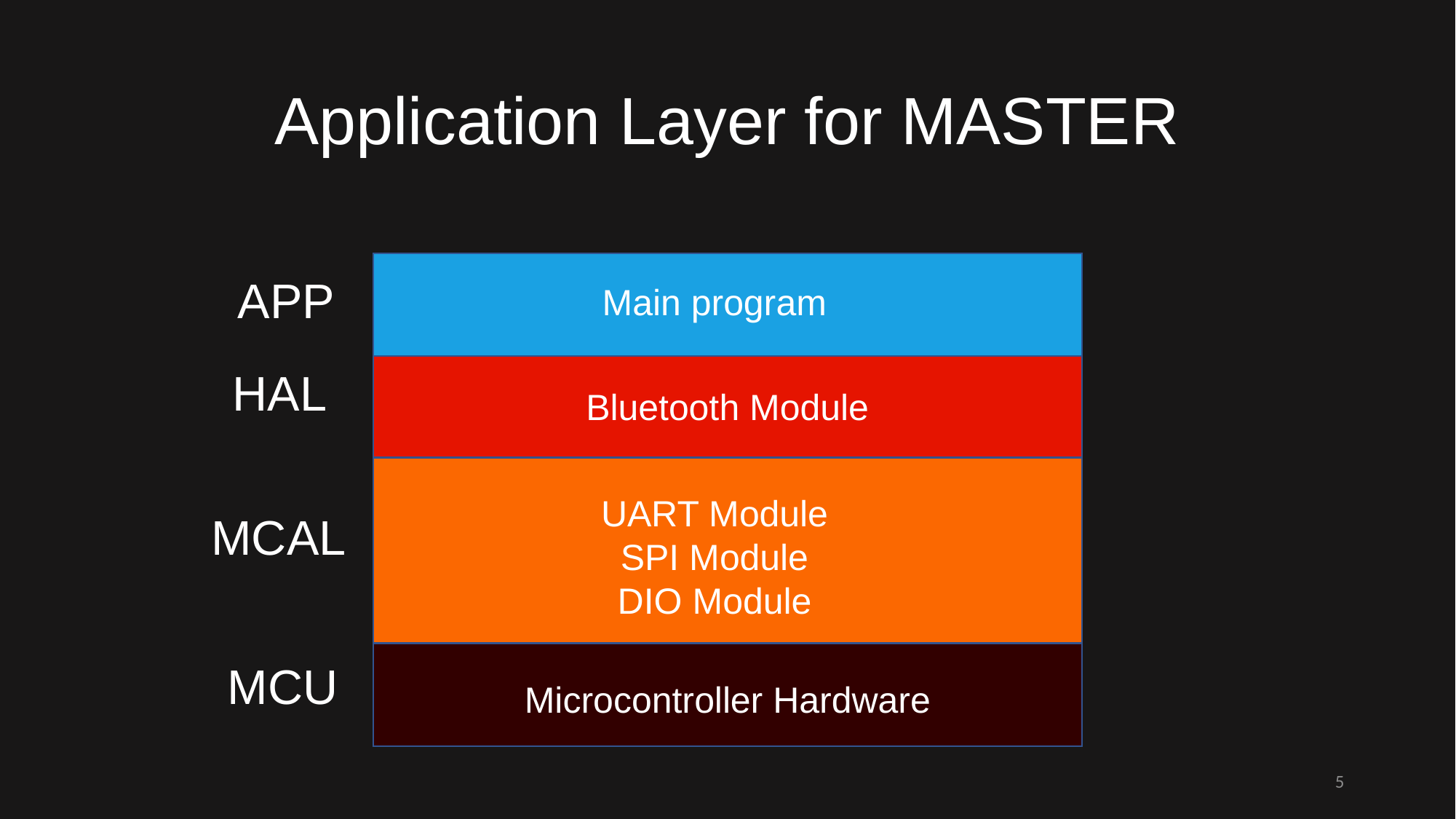

# Application Layer for MASTER

APP
Main program

HAL
Bluetooth Module

UART Module
SPI Module
DIO Module
MCAL

MCU
Microcontroller Hardware
5